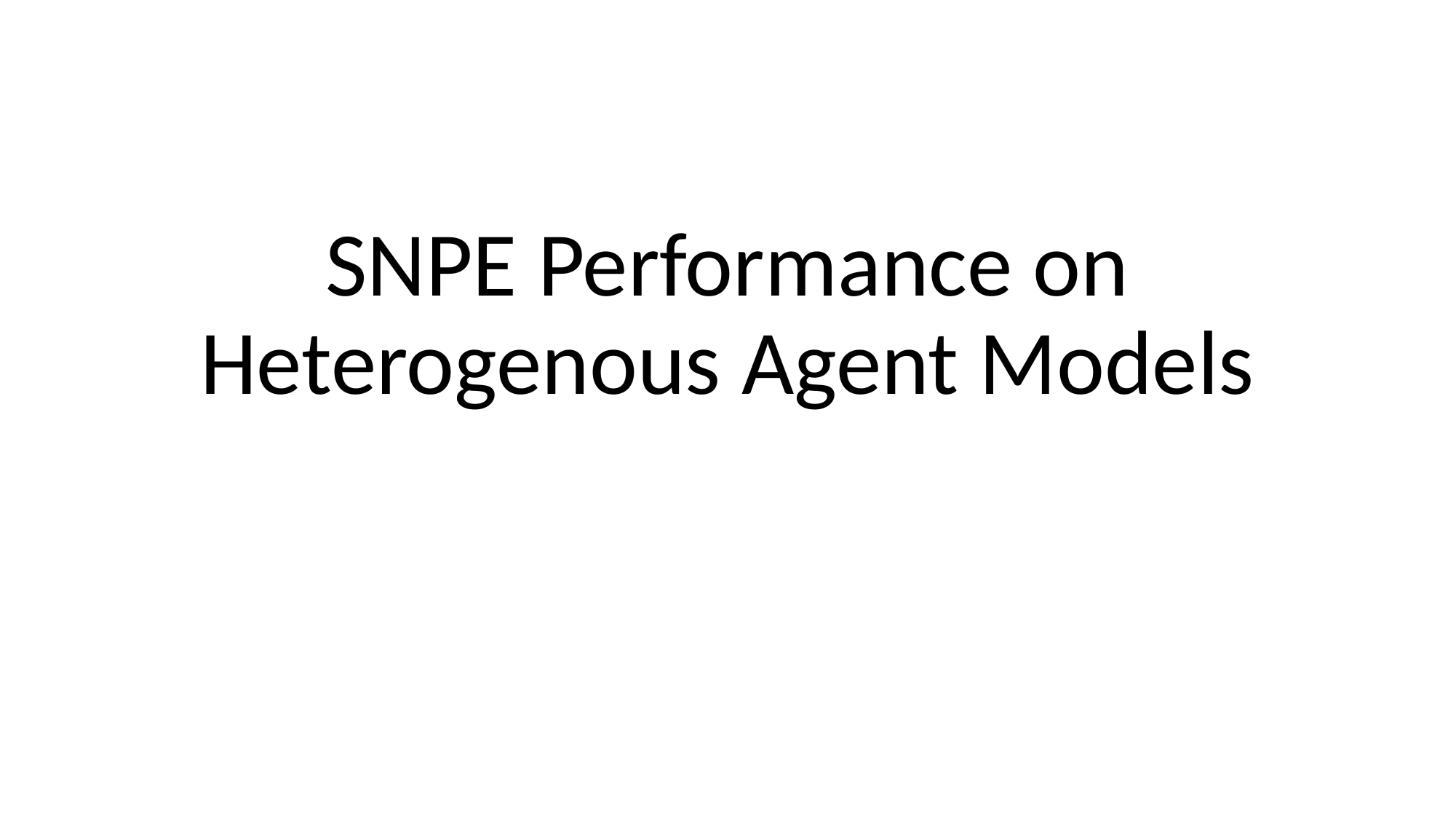

# SNPE Performance on Heterogenous Agent Models